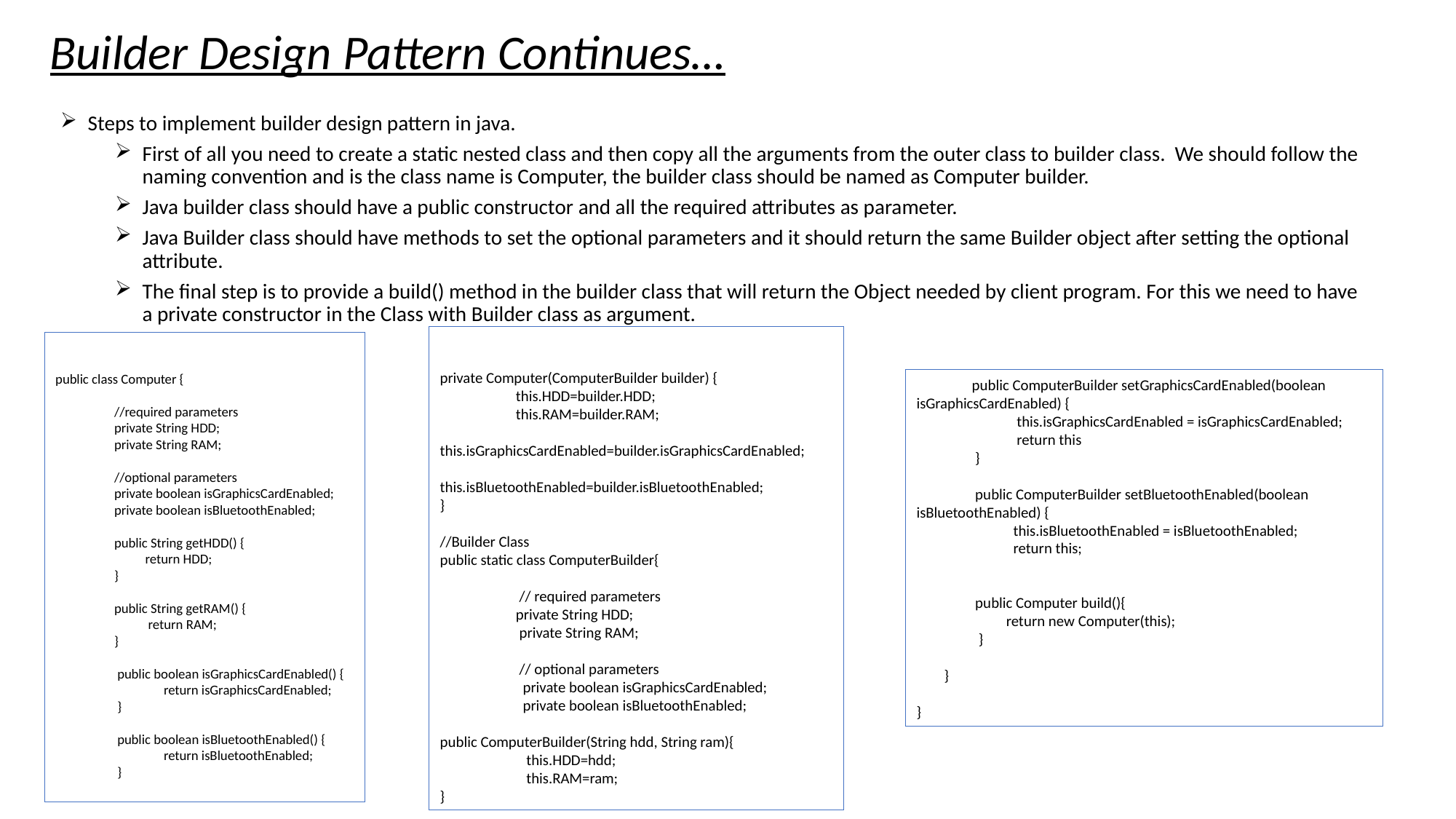

# Builder Design Pattern Continues…
Steps to implement builder design pattern in java.
First of all you need to create a static nested class and then copy all the arguments from the outer class to builder class.  We should follow the naming convention and is the class name is Computer, the builder class should be named as Computer builder.
Java builder class should have a public constructor and all the required attributes as parameter.
Java Builder class should have methods to set the optional parameters and it should return the same Builder object after setting the optional attribute.
The final step is to provide a build() method in the builder class that will return the Object needed by client program. For this we need to have a private constructor in the Class with Builder class as argument.

private Computer(ComputerBuilder builder) {
                      this.HDD=builder.HDD;
                      this.RAM=builder.RAM;
                      this.isGraphicsCardEnabled=builder.isGraphicsCardEnabled;
                      this.isBluetoothEnabled=builder.isBluetoothEnabled;
}

//Builder Class
public static class ComputerBuilder{

                       // required parameters
                      private String HDD;
                       private String RAM;

                       // optional parameters
                        private boolean isGraphicsCardEnabled;
                        private boolean isBluetoothEnabled;

public ComputerBuilder(String hdd, String ram){
                         this.HDD=hdd;
                         this.RAM=ram;
}

public class Computer {

                   //required parameters
                   private String HDD;
                   private String RAM;

                   //optional parameters
                   private boolean isGraphicsCardEnabled;
                   private boolean isBluetoothEnabled;

                   public String getHDD() {
                             return HDD;
                   }

                   public String getRAM() {
                              return RAM;
                   }

                    public boolean isGraphicsCardEnabled() {
                                   return isGraphicsCardEnabled;
                    }

                    public boolean isBluetoothEnabled() {
                                   return isBluetoothEnabled;
                    }

                public ComputerBuilder setGraphicsCardEnabled(boolean isGraphicsCardEnabled) {
                             this.isGraphicsCardEnabled = isGraphicsCardEnabled;
                             return this
                 }

                 public ComputerBuilder setBluetoothEnabled(boolean isBluetoothEnabled) {
                            this.isBluetoothEnabled = isBluetoothEnabled;
                            return this;

                 public Computer build(){
                          return new Computer(this);
                  }

        }

}